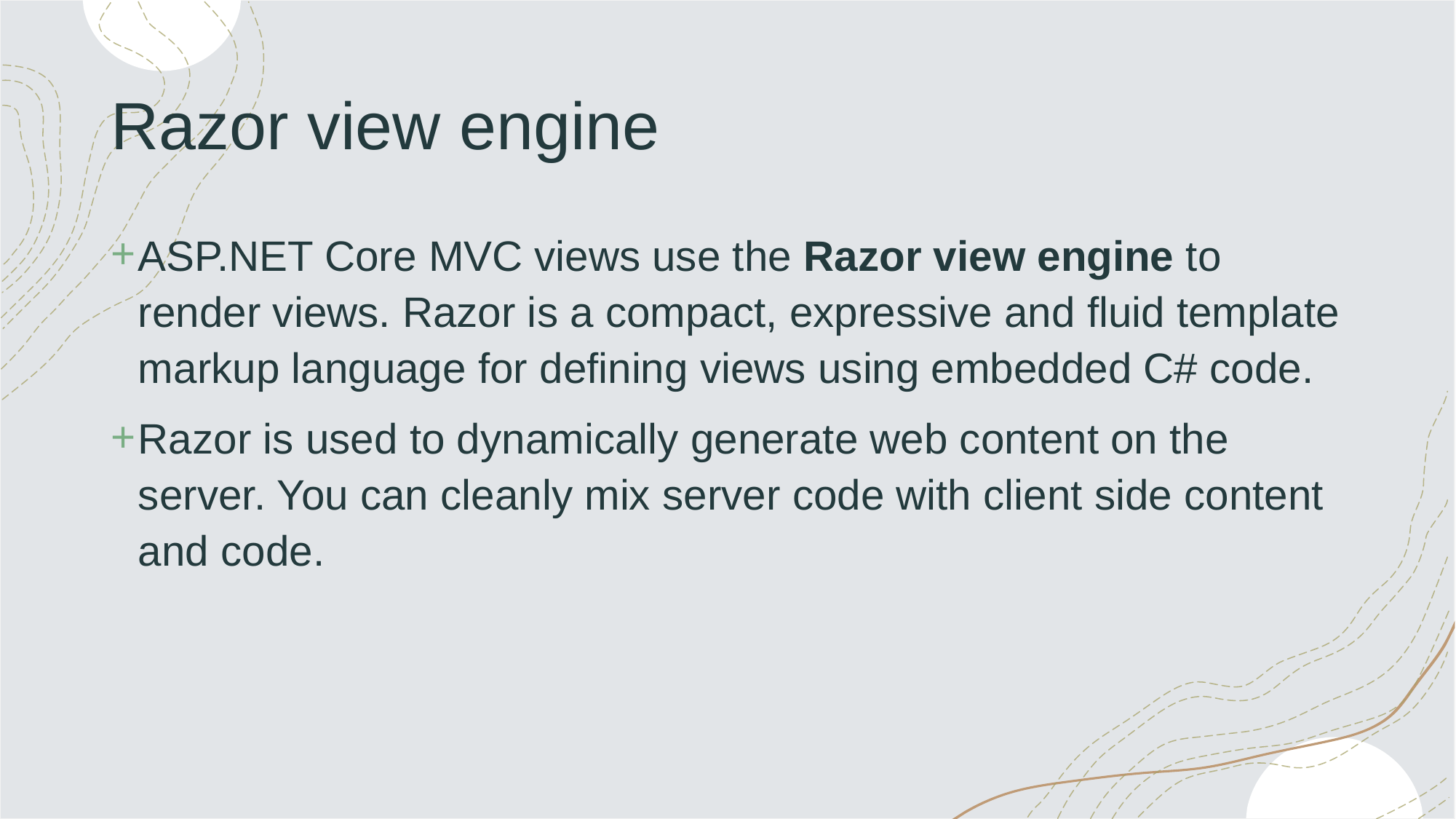

# Razor view engine
ASP.NET Core MVC views use the Razor view engine to render views. Razor is a compact, expressive and fluid template markup language for defining views using embedded C# code.
Razor is used to dynamically generate web content on the server. You can cleanly mix server code with client side content and code.